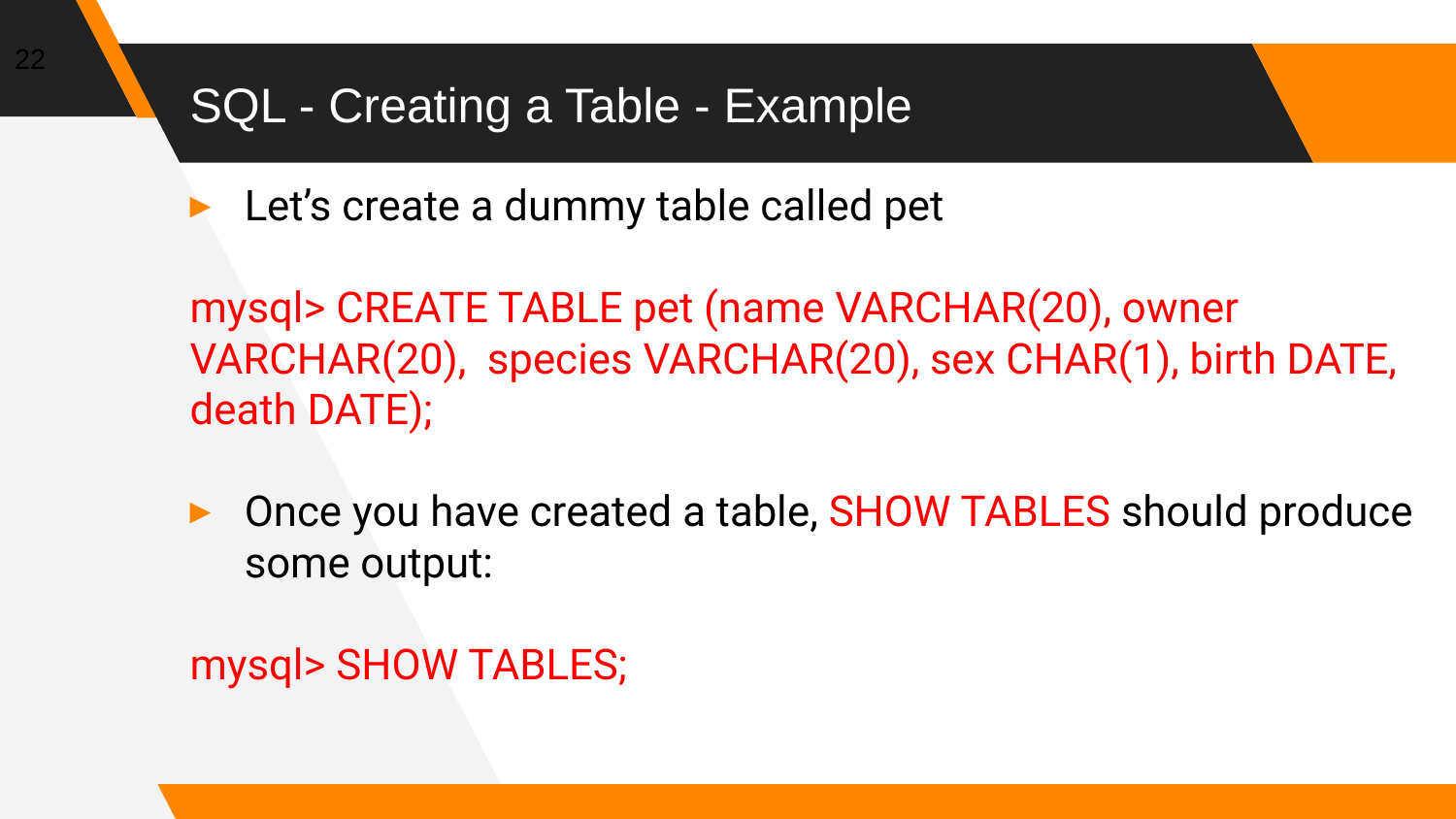

22
# SQL - Creating a Table - Example
Let’s create a dummy table called pet

mysql> CREATE TABLE pet (name VARCHAR(20), owner VARCHAR(20),  species VARCHAR(20), sex CHAR(1), birth DATE, death DATE);

Once you have created a table, SHOW TABLES should produce some output:

mysql> SHOW TABLES;